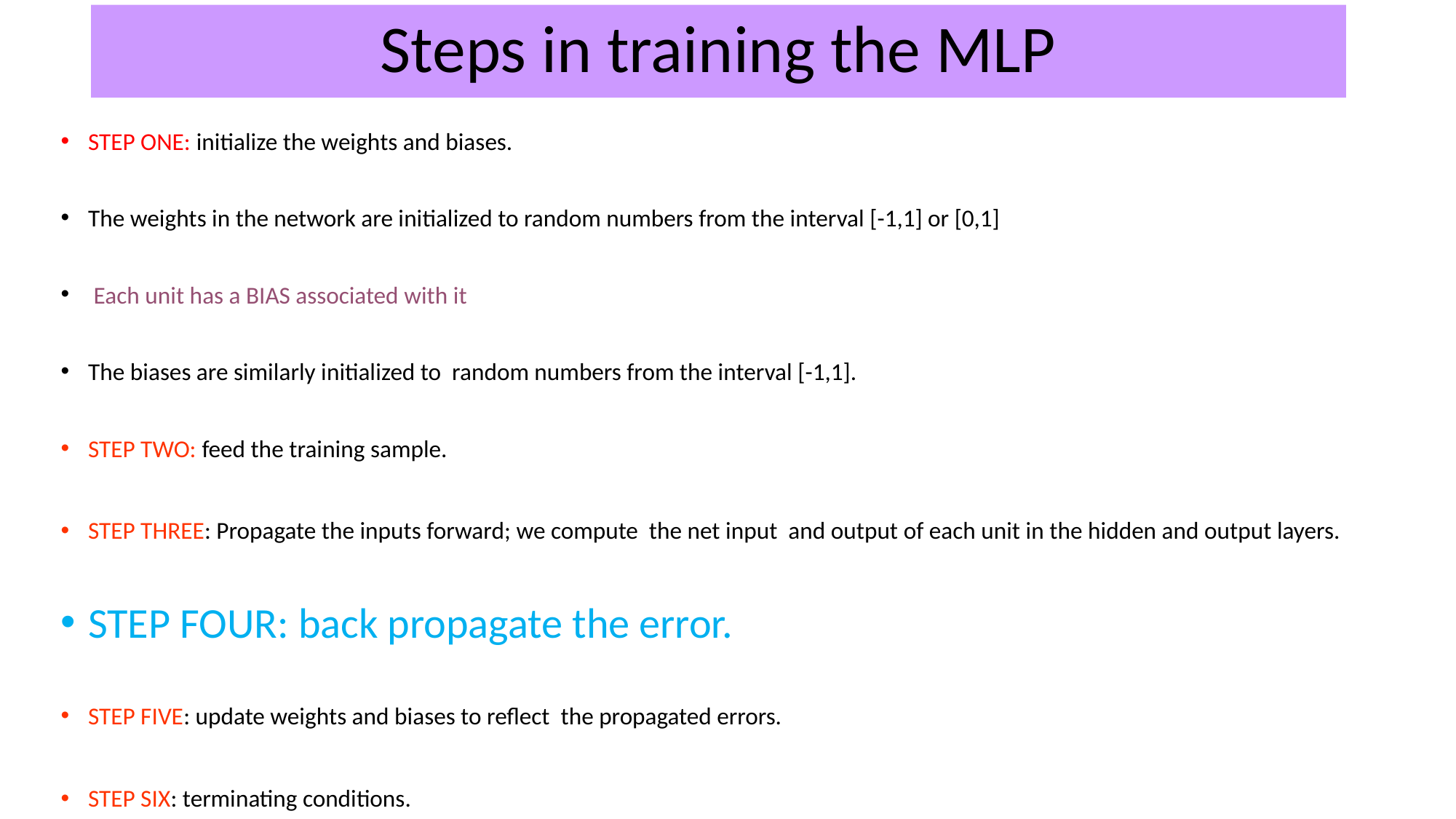

# Steps in training the MLP

STEP ONE: initialize the weights and biases.

The weights in the network are initialized to random numbers from the interval [-1,1] or [0,1]

 Each unit has a BIAS associated with it

The biases are similarly initialized to  random numbers from the interval [-1,1].

STEP TWO: feed the training sample.

STEP THREE: Propagate the inputs forward; we compute  the net input  and output of each unit in the hidden and output layers.

STEP FOUR: back propagate the error.

STEP FIVE: update weights and biases to reflect  the propagated errors.

STEP SIX: terminating conditions.